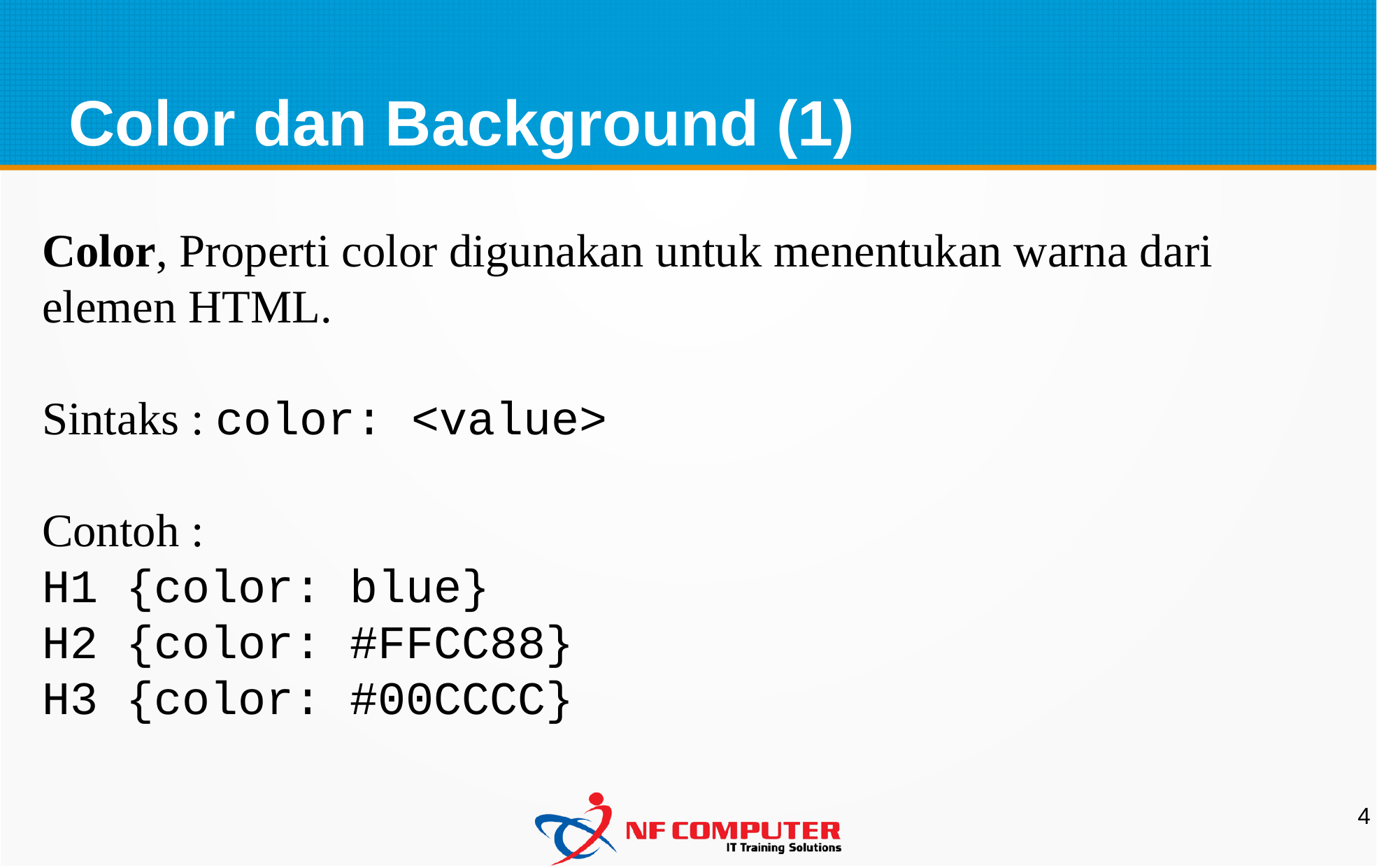

Color dan Background (1)

Color, Properti color digunakan untuk menentukan warna dari elemen HTML.

Sintaks : color: <value>

Contoh :
H1 {color: blue}
H2 {color: #FFCC88}
H3 {color: #00CCCC}
4